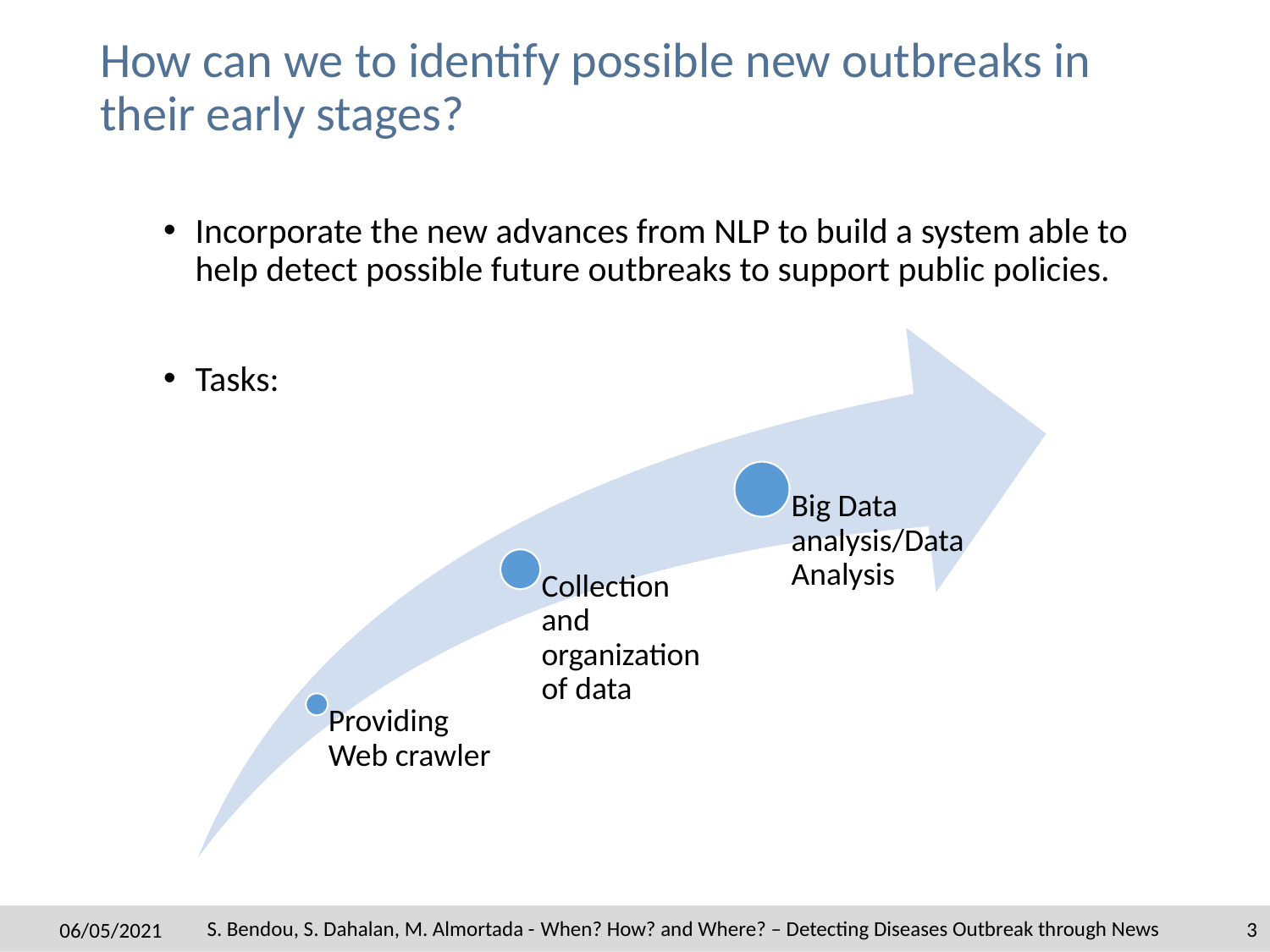

# How can we to identify possible new outbreaks in their early stages?

Incorporate the new advances from NLP to build a system able to help detect possible future outbreaks to support public policies.

Tasks:

Providing Web crawler
Collection and organization of data
Big Data analysis/Data Analysis
3
S. Bendou, S. Dahalan, M. Almortada - When? How? and Where? – Detecting Diseases Outbreak through News
06/05/2021